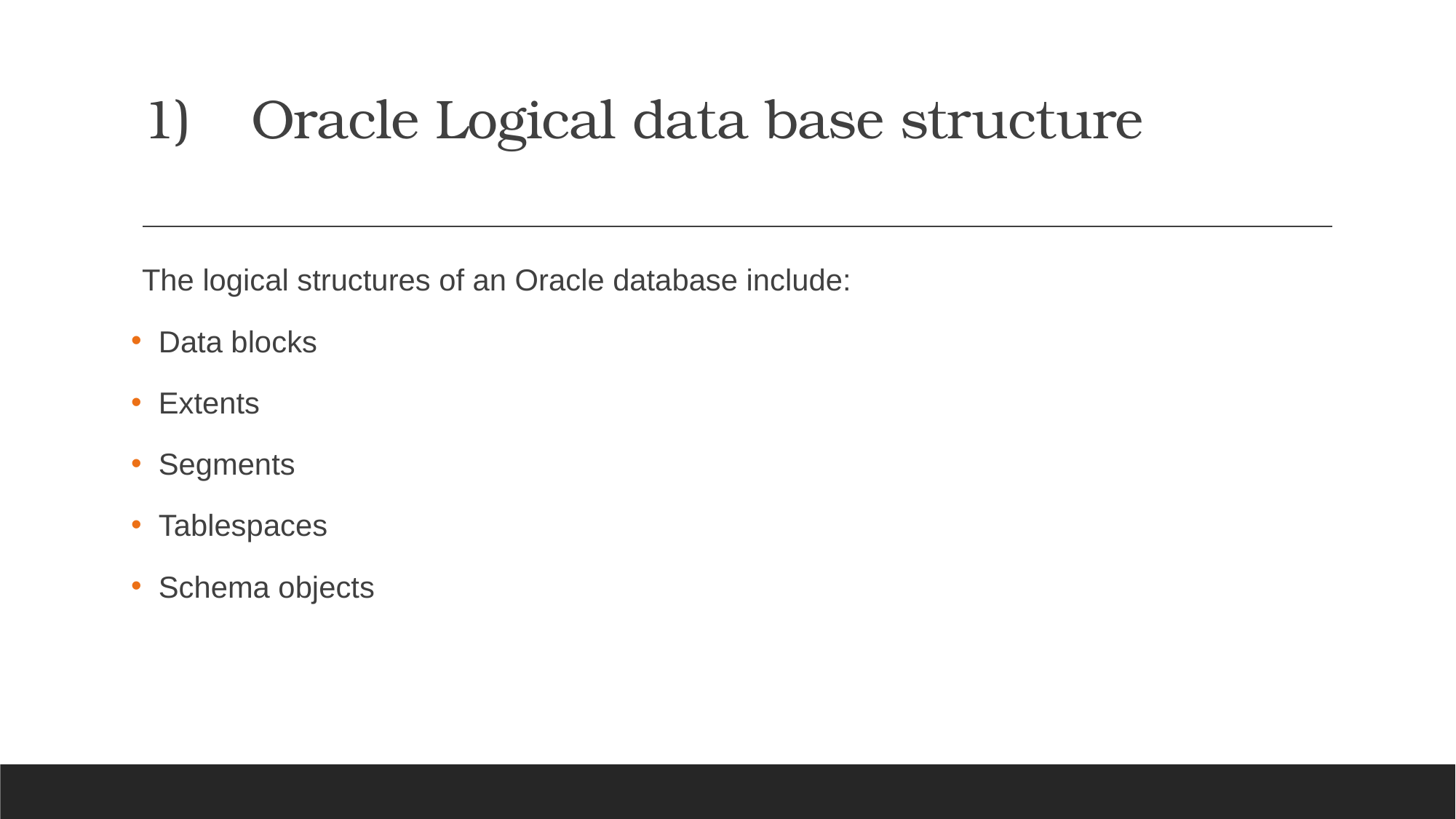

# 1)	Oracle Logical data base structure
The logical structures of an Oracle database include:
  Data blocks
  Extents
  Segments
  Tablespaces
  Schema objects